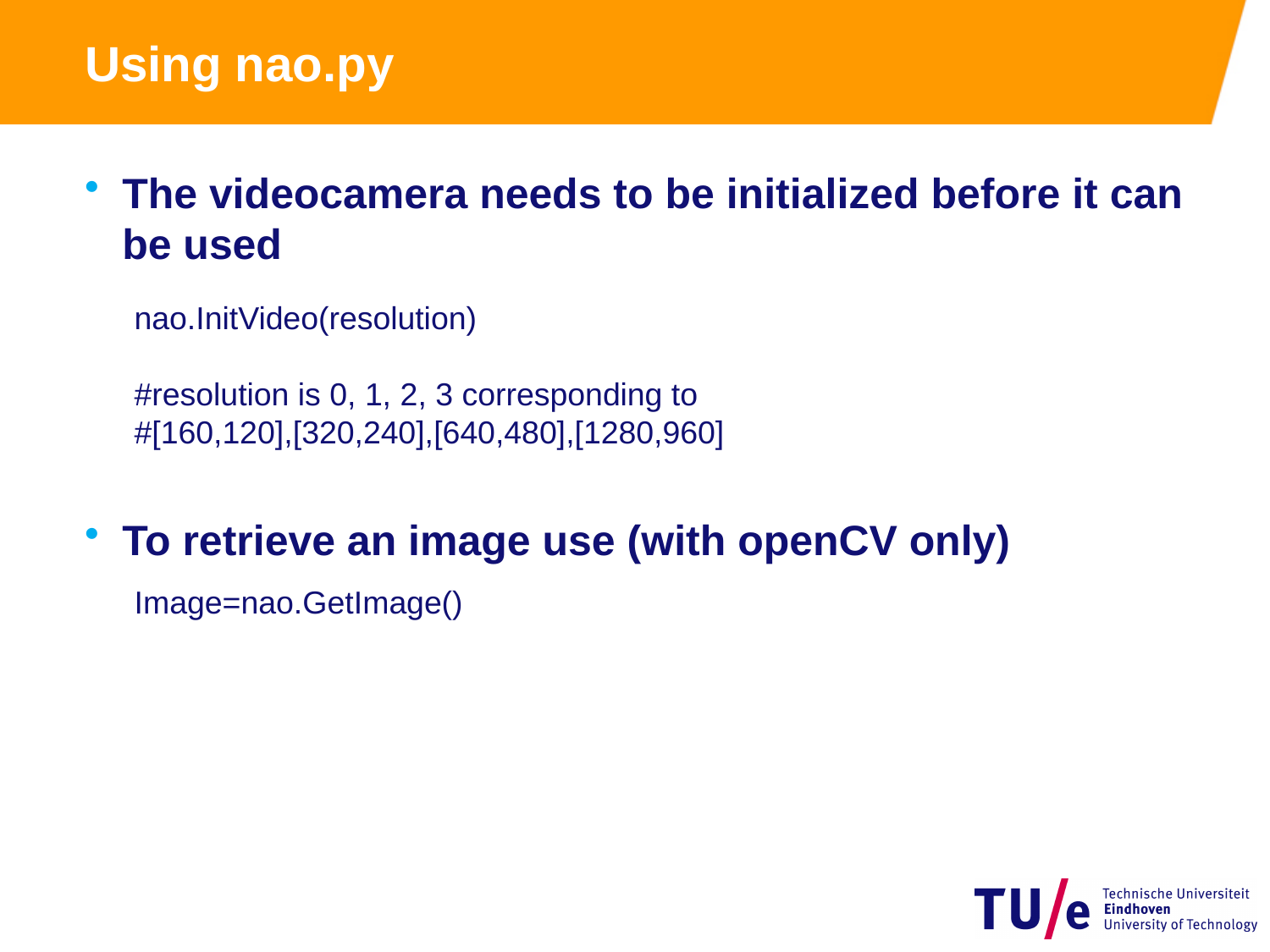

# Using nao.py
The videocamera needs to be initialized before it can be used

To retrieve an image use (with openCV only)

nao.InitVideo(resolution)

#resolution is 0, 1, 2, 3 corresponding to
#[160,120],[320,240],[640,480],[1280,960]
Image=nao.GetImage()